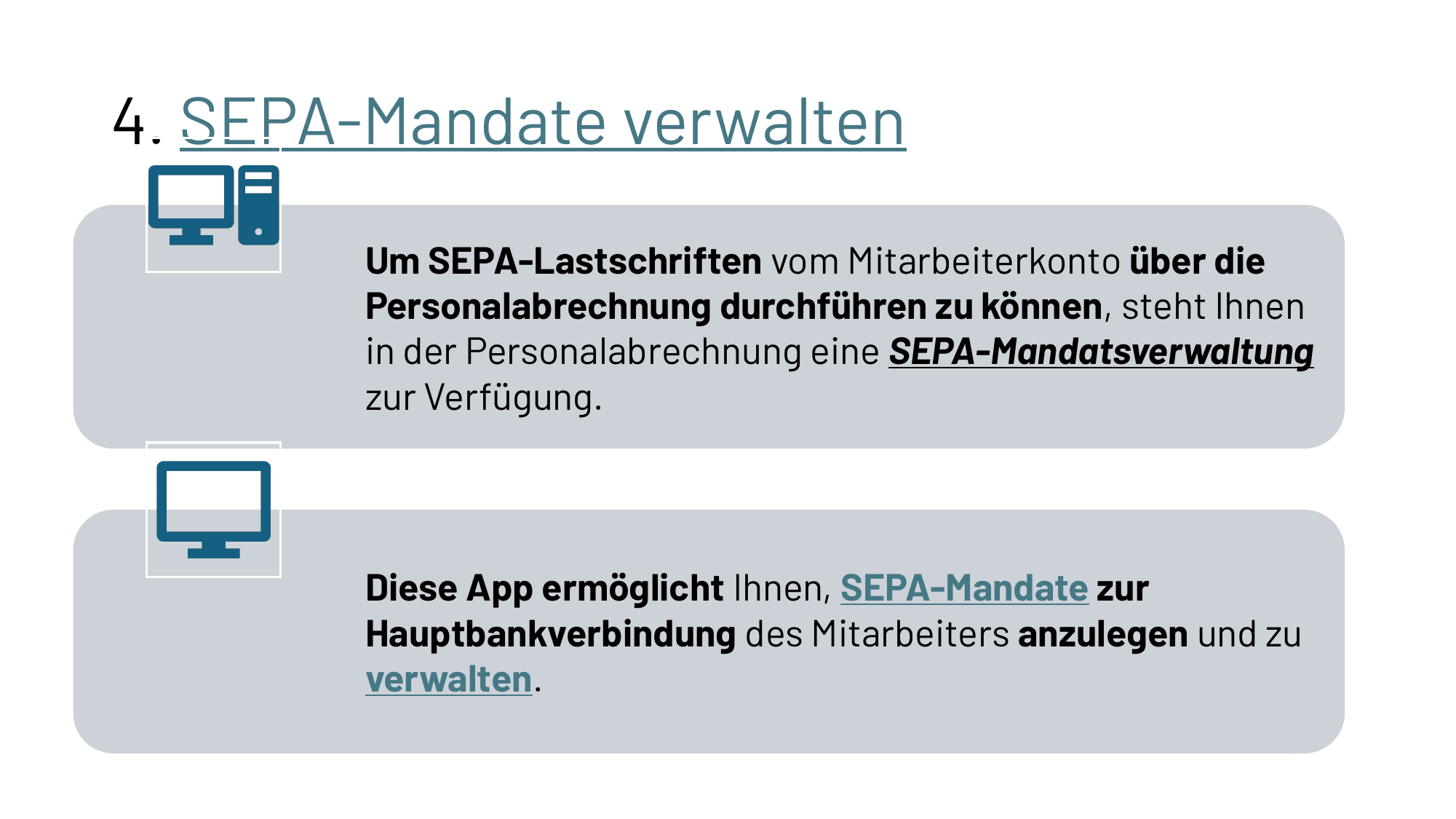

# 4. SEPA-Mandate verwalten
Um SEPA-Lastschriften vom Mitarbeiterkonto über die Personalabrechnung durchführen zu können, steht Ihnen in der Personalabrechnung eine SEPA-Mandatsverwaltung zur Verfügung.
Diese App ermöglicht Ihnen, SEPA-Mandate zur Hauptbankverbindung des Mitarbeiters anzulegen und zu verwalten.